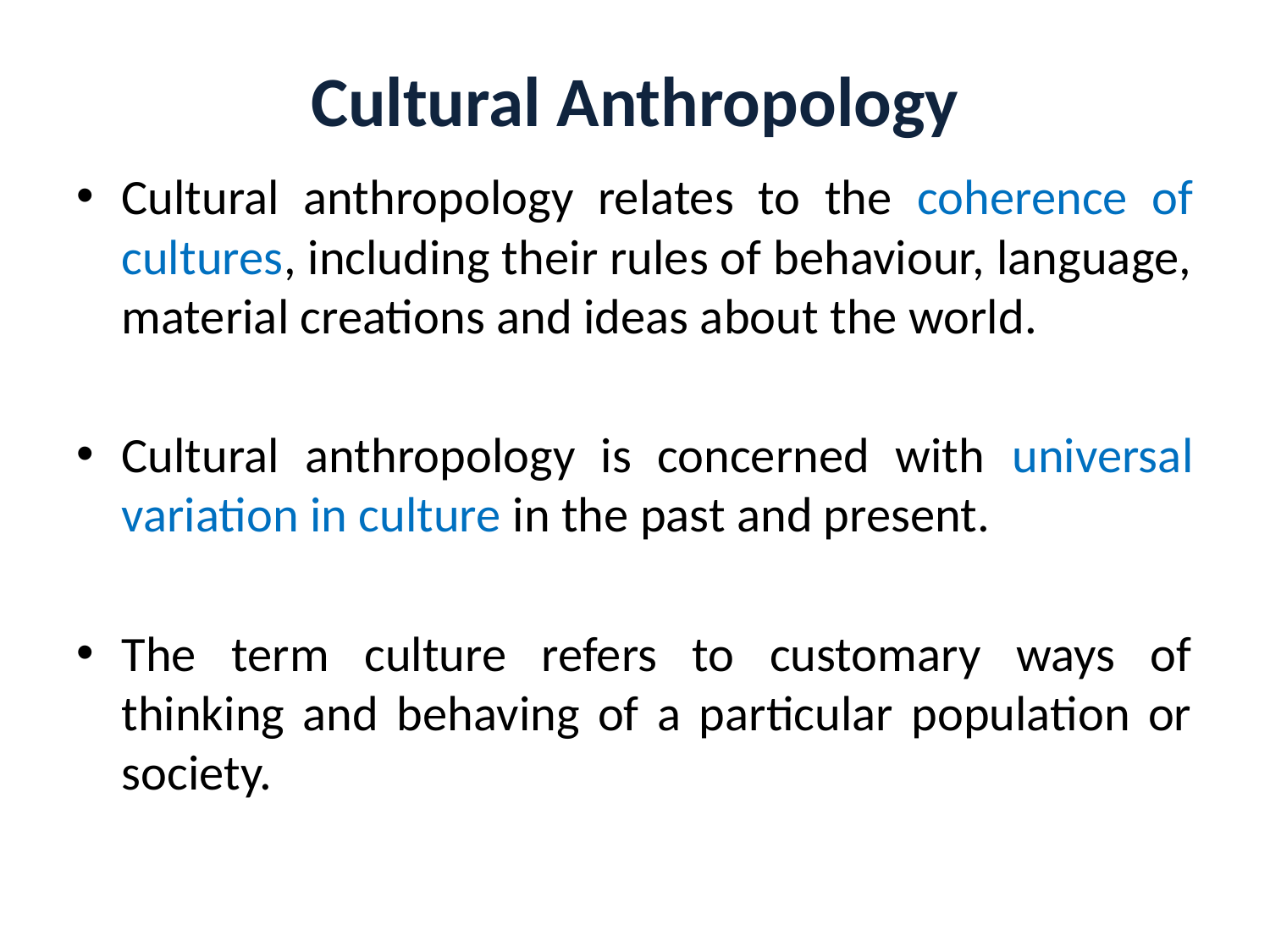

# Cultural Anthropology
Cultural anthropology relates to the coherence of cultures, including their rules of behaviour, language, material creations and ideas about the world.

Cultural anthropology is concerned with universal variation in culture in the past and present.

The term culture refers to customary ways of thinking and behaving of a particular population or society.